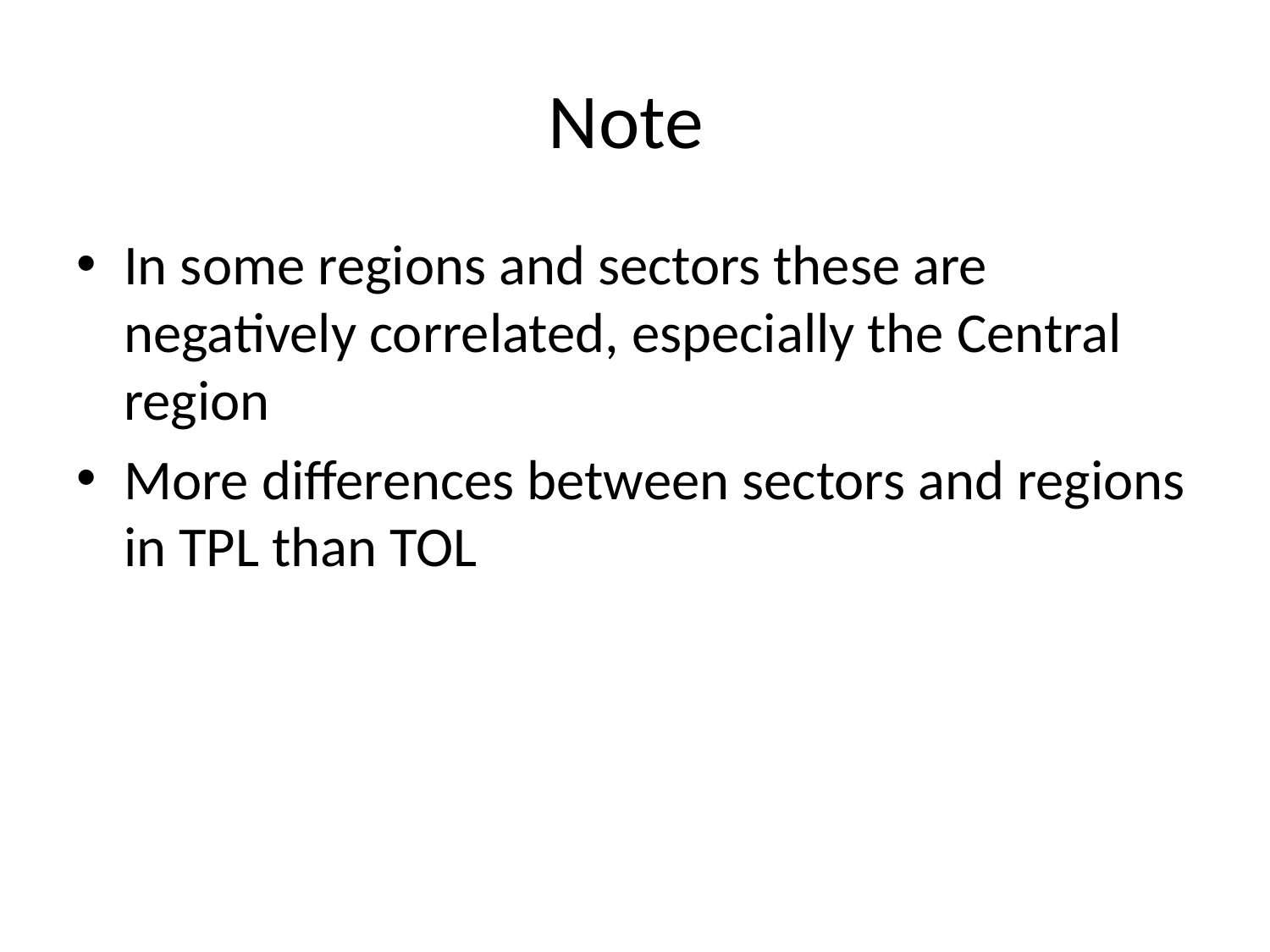

# Note
In some regions and sectors these are negatively correlated, especially the Central region
More differences between sectors and regions in TPL than TOL